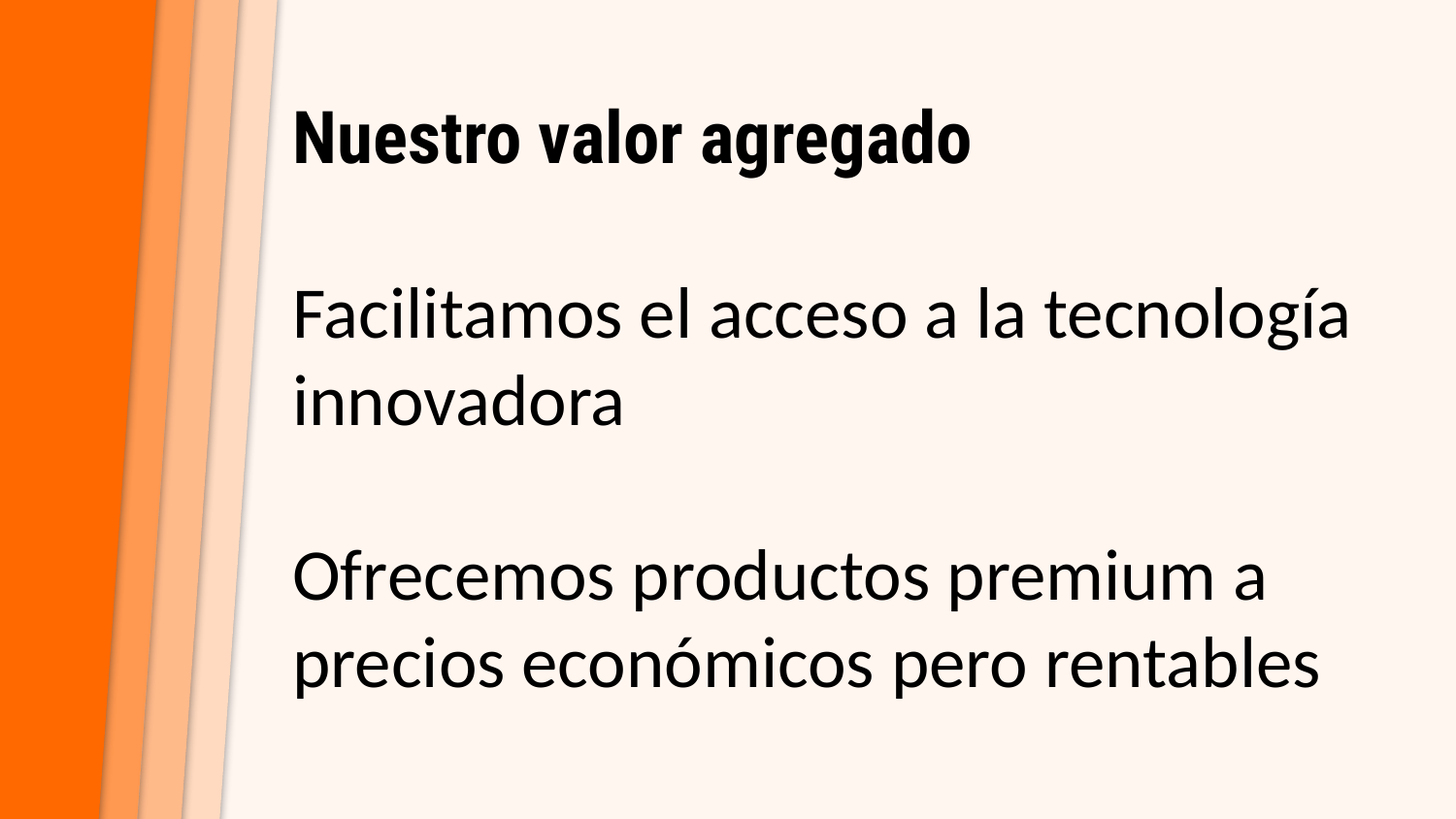

Nuestro valor agregado

Facilitamos el acceso a la tecnología innovadora
Ofrecemos productos premium a precios económicos pero rentables